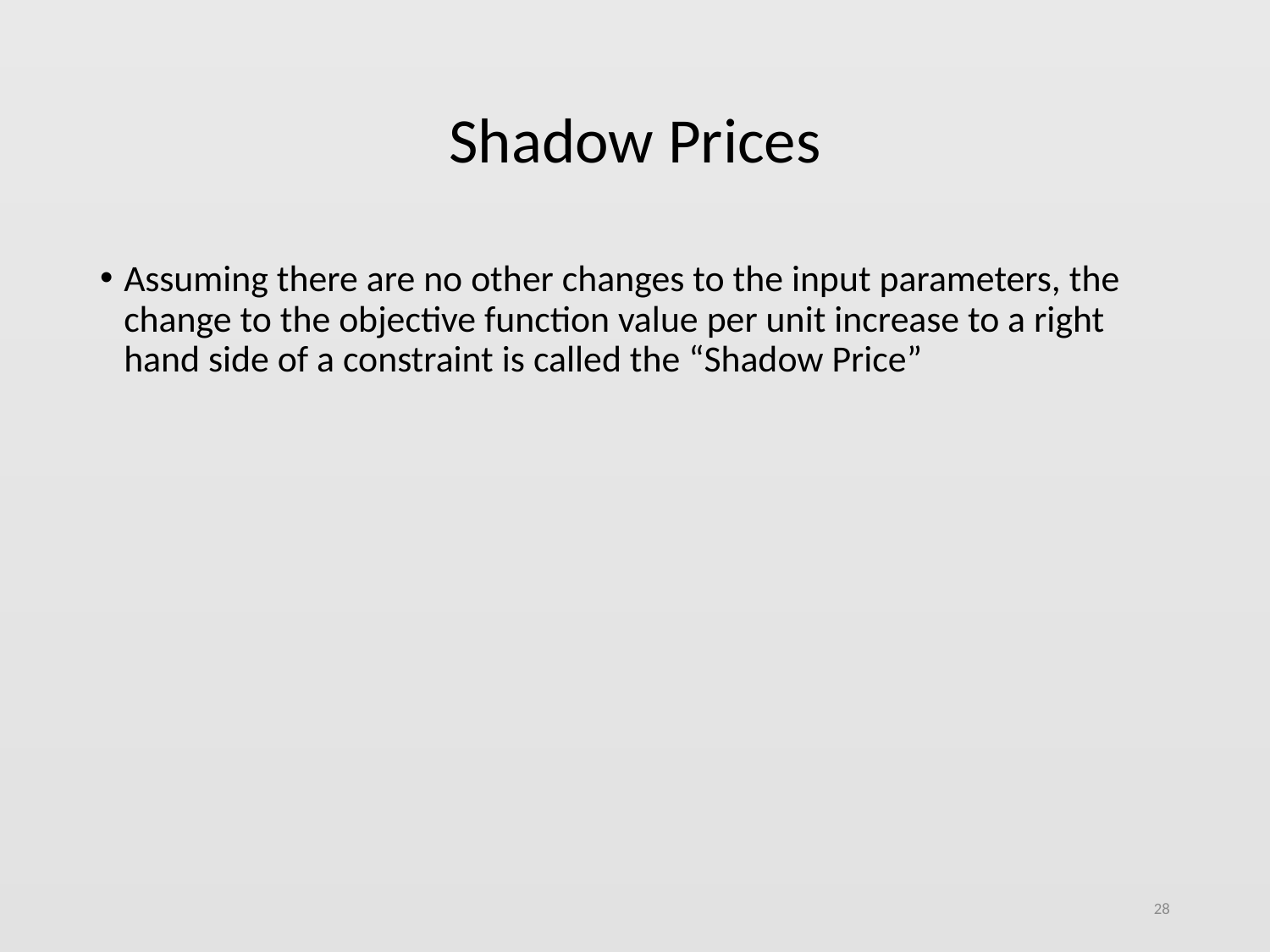

# Shadow Prices
Assuming there are no other changes to the input parameters, the change to the objective function value per unit increase to a right hand side of a constraint is called the “Shadow Price”
28